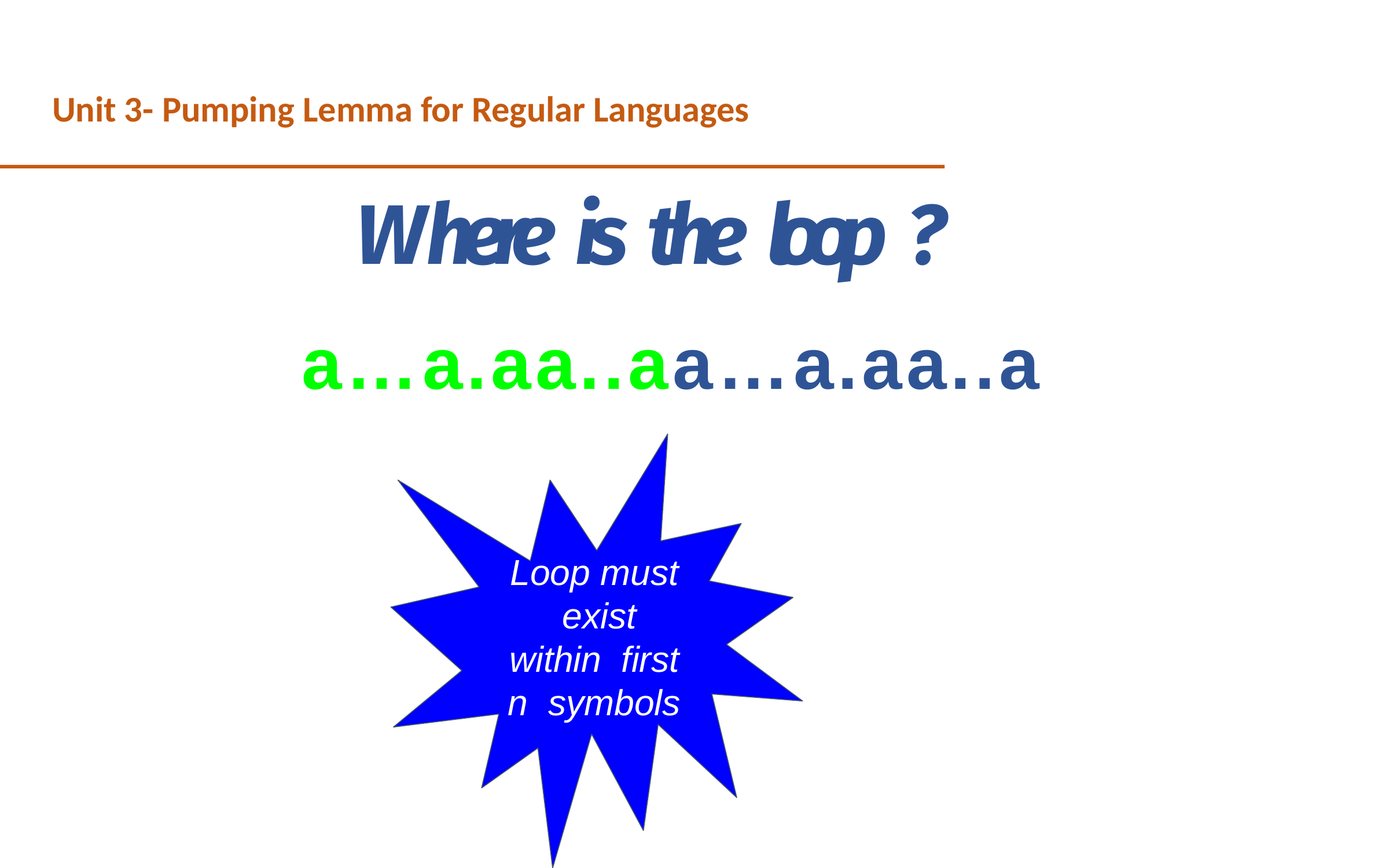

Unit 3- Pumping Lemma for Regular Languages
Where is the loop ?
a…a.aa..aa…a.aa..a

Loop must  exist within  first n  symbols